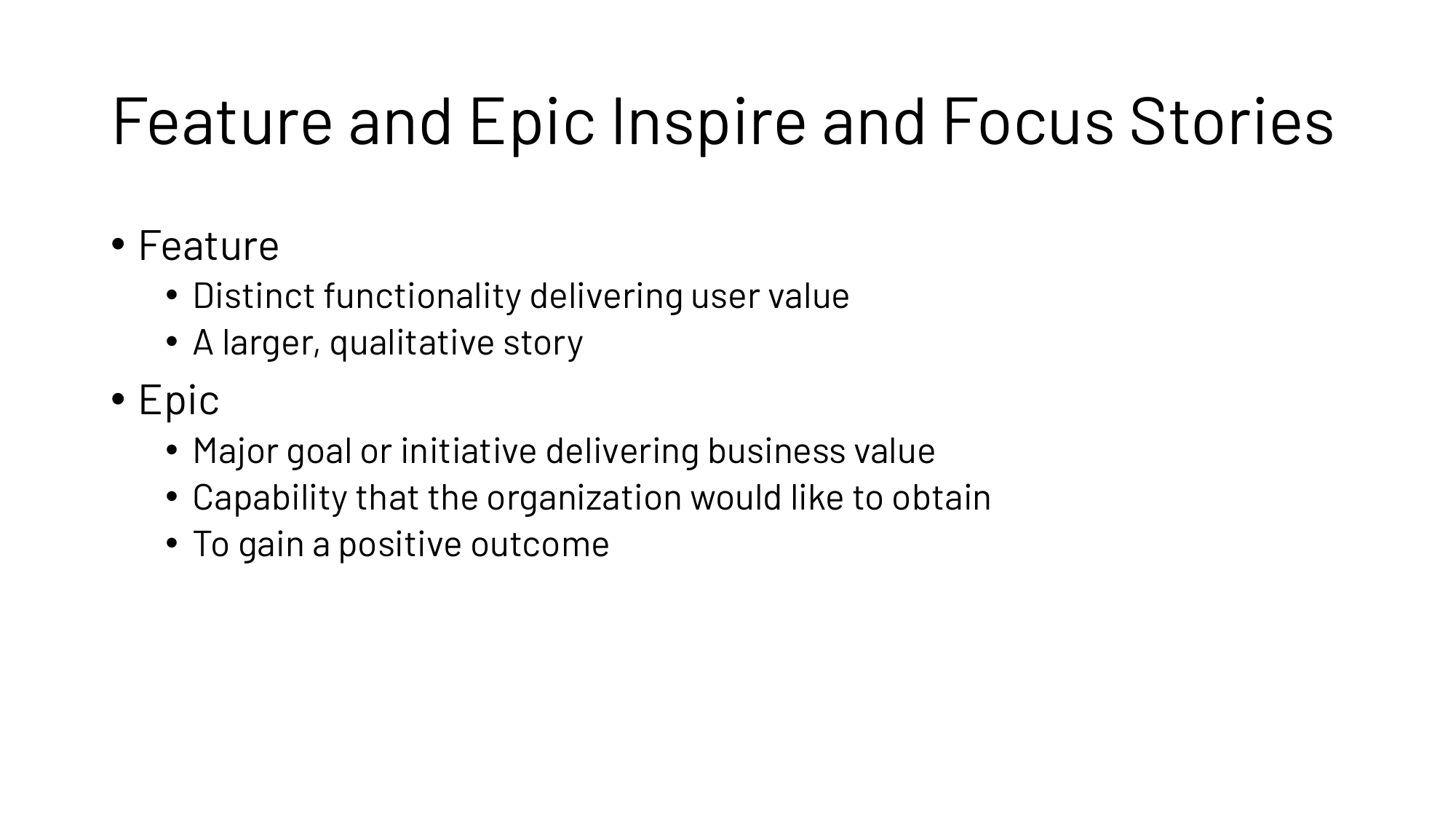

# Feature and Epic Inspire and Focus Stories
Feature
Distinct functionality delivering user value
A larger, qualitative story
Epic
Major goal or initiative delivering business value
Capability that the organization would like to obtain
To gain a positive outcome